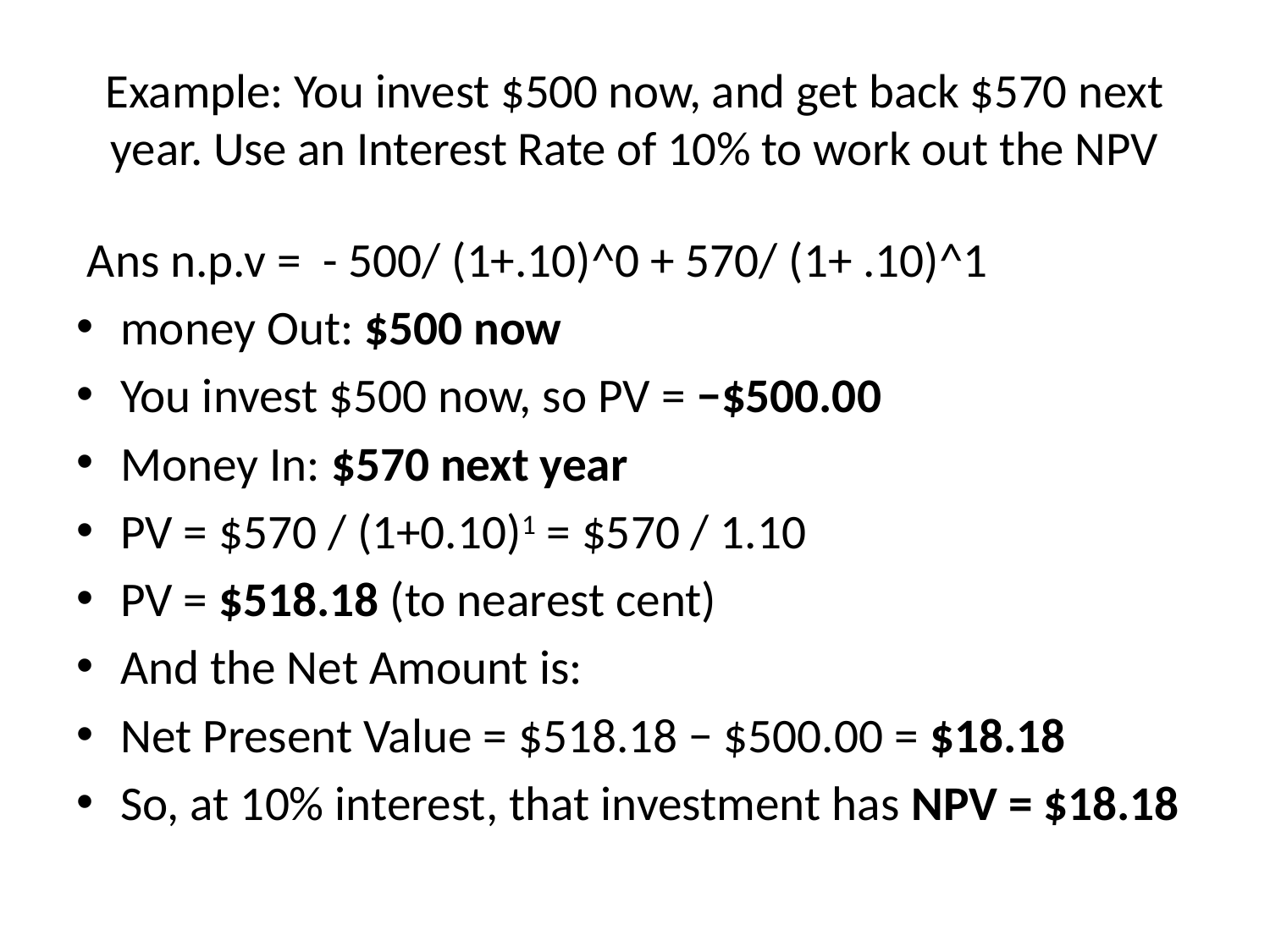

# Example: You invest $500 now, and get back $570 next year. Use an Interest Rate of 10% to work out the NPV
 Ans n.p.v =  - 500/ (1+.10)^0 + 570/ (1+ .10)^1
money Out: $500 now
You invest $500 now, so PV = −$500.00
Money In: $570 next year
PV = $570 / (1+0.10)1 = $570 / 1.10
PV = $518.18 (to nearest cent)
And the Net Amount is:
Net Present Value = $518.18 − $500.00 = $18.18
So, at 10% interest, that investment has NPV = $18.18